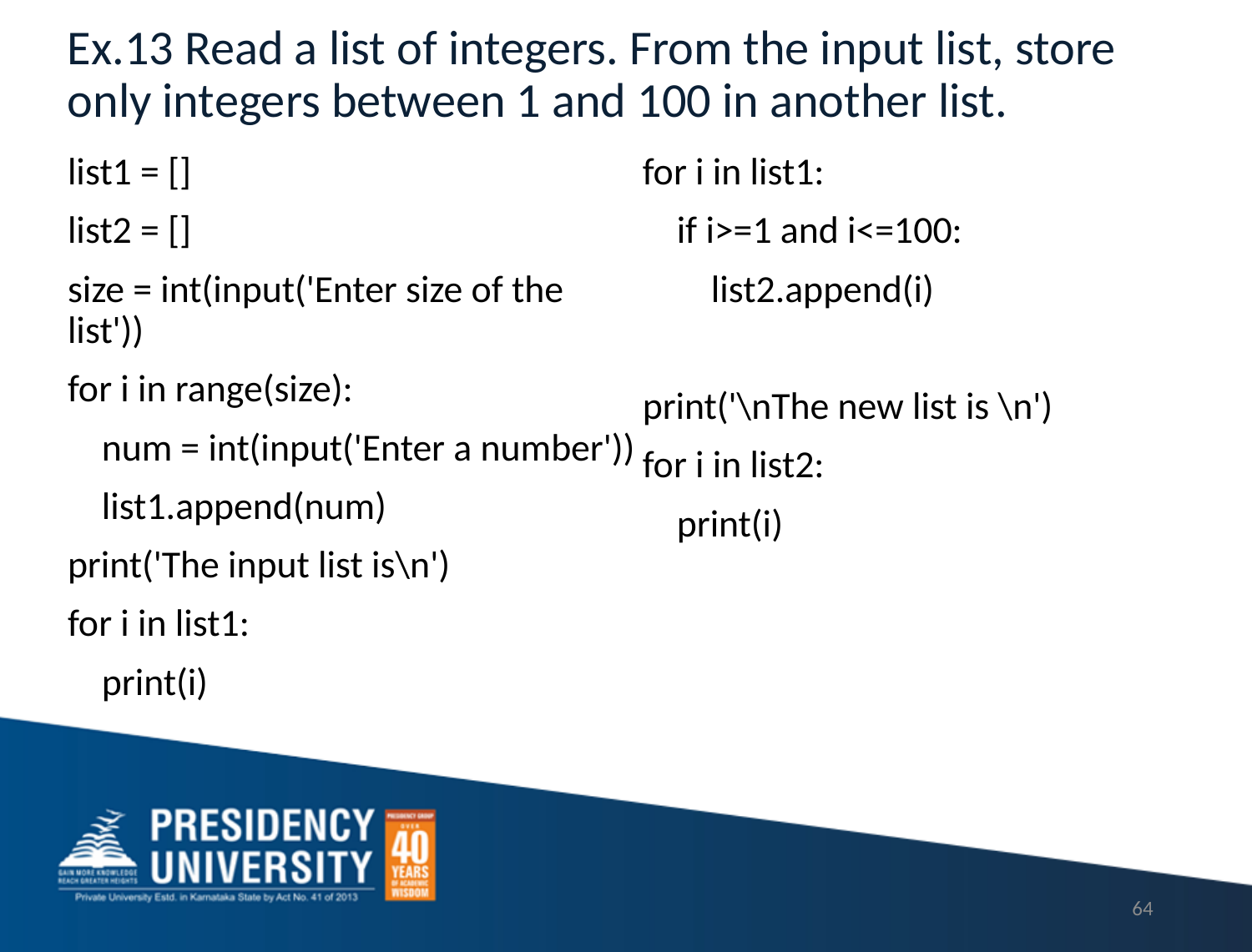

# Ex.13 Read a list of integers. From the input list, store only integers between 1 and 100 in another list.
list1 = []
list2 = []
size = int(input('Enter size of the list'))
for i in range(size):
    num = int(input('Enter a number'))
    list1.append(num)
print('The input list is\n')
for i in list1:
    print(i)
for i in list1:
    if i>=1 and i<=100:
        list2.append(i)

print('\nThe new list is \n')
for i in list2:
    print(i)

64